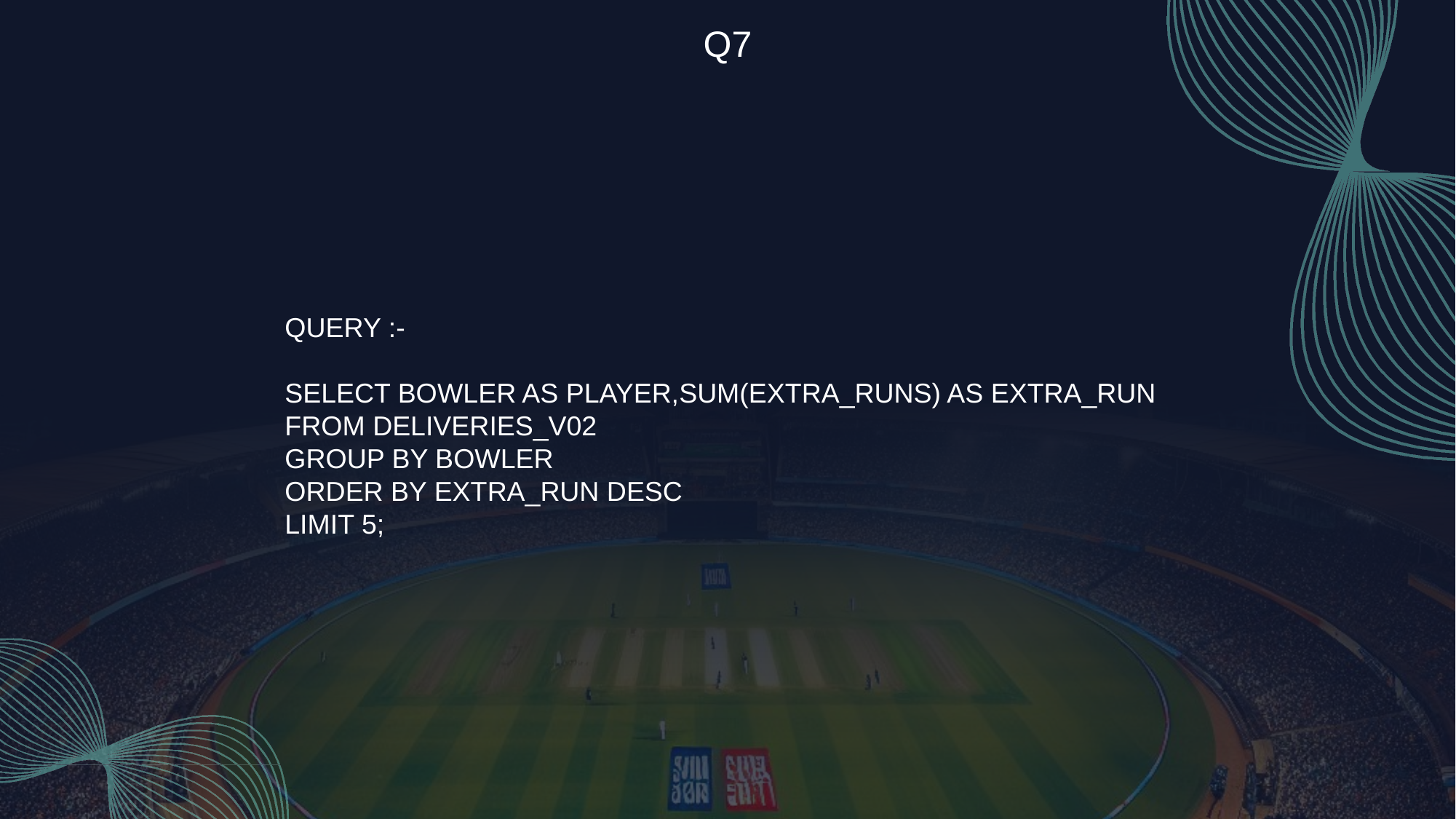

Q7
QUERY :-

SELECT BOWLER AS PLAYER,SUM(EXTRA_RUNS) AS EXTRA_RUN
FROM DELIVERIES_V02
GROUP BY BOWLER
ORDER BY EXTRA_RUN DESC
LIMIT 5;